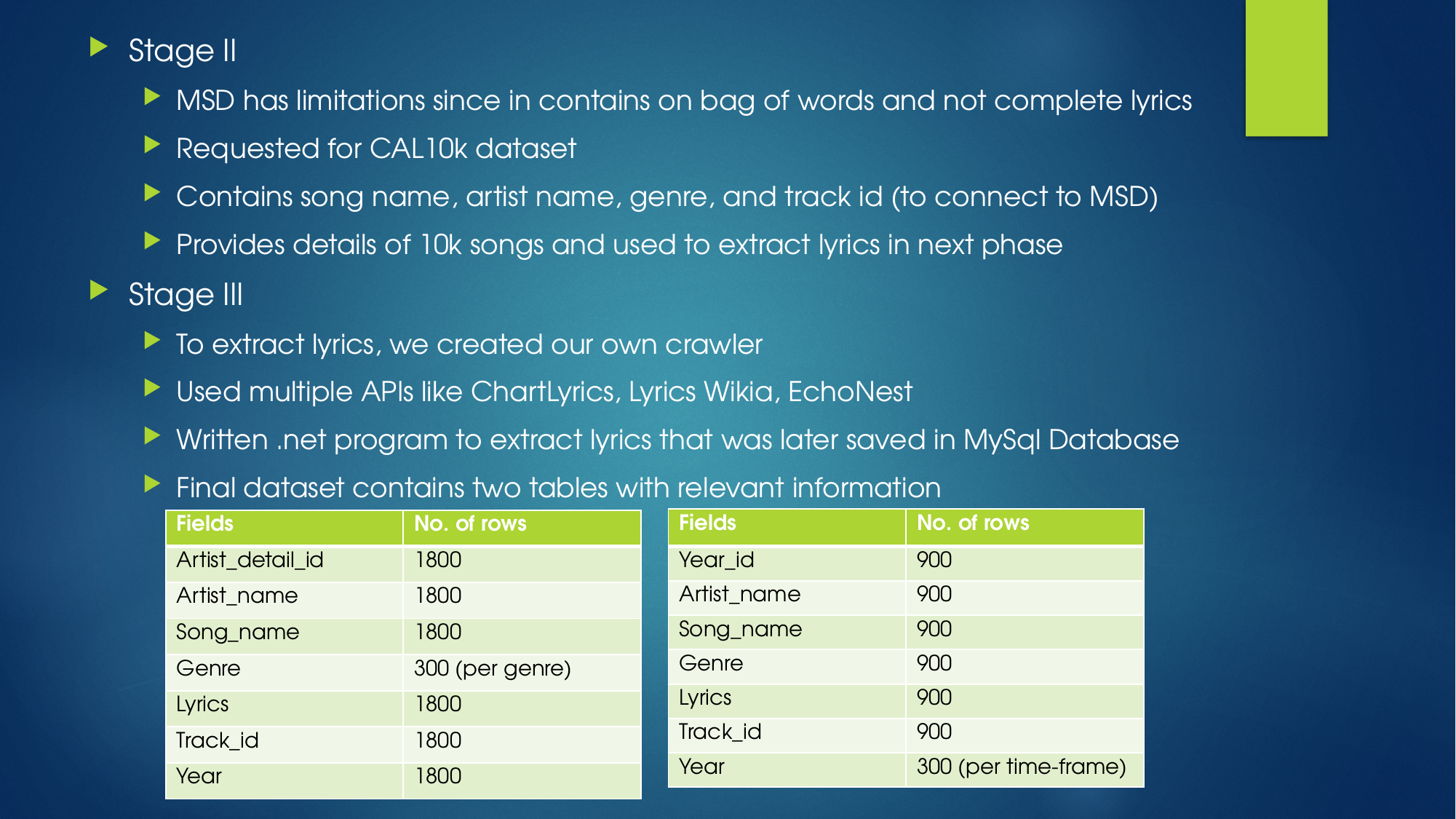

Stage II
MSD has limitations since in contains on bag of words and not complete lyrics
Requested for CAL10k dataset
Contains song name, artist name, genre, and track id (to connect to MSD)
Provides details of 10k songs and used to extract lyrics in next phase
Stage III
To extract lyrics, we created our own crawler
Used multiple APIs like ChartLyrics, Lyrics Wikia, EchoNest
Written .net program to extract lyrics that was later saved in MySql Database
Final dataset contains two tables with relevant information

| Fields | No. of rows |
| --- | --- |
| Year\_id | 900 |
| Artist\_name | 900 |
| Song\_name | 900 |
| Genre | 900 |
| Lyrics | 900 |
| Track\_id | 900 |
| Year | 300 (per time-frame) |
| Fields | No. of rows |
| --- | --- |
| Artist\_detail\_id | 1800 |
| Artist\_name | 1800 |
| Song\_name | 1800 |
| Genre | 300 (per genre) |
| Lyrics | 1800 |
| Track\_id | 1800 |
| Year | 1800 |